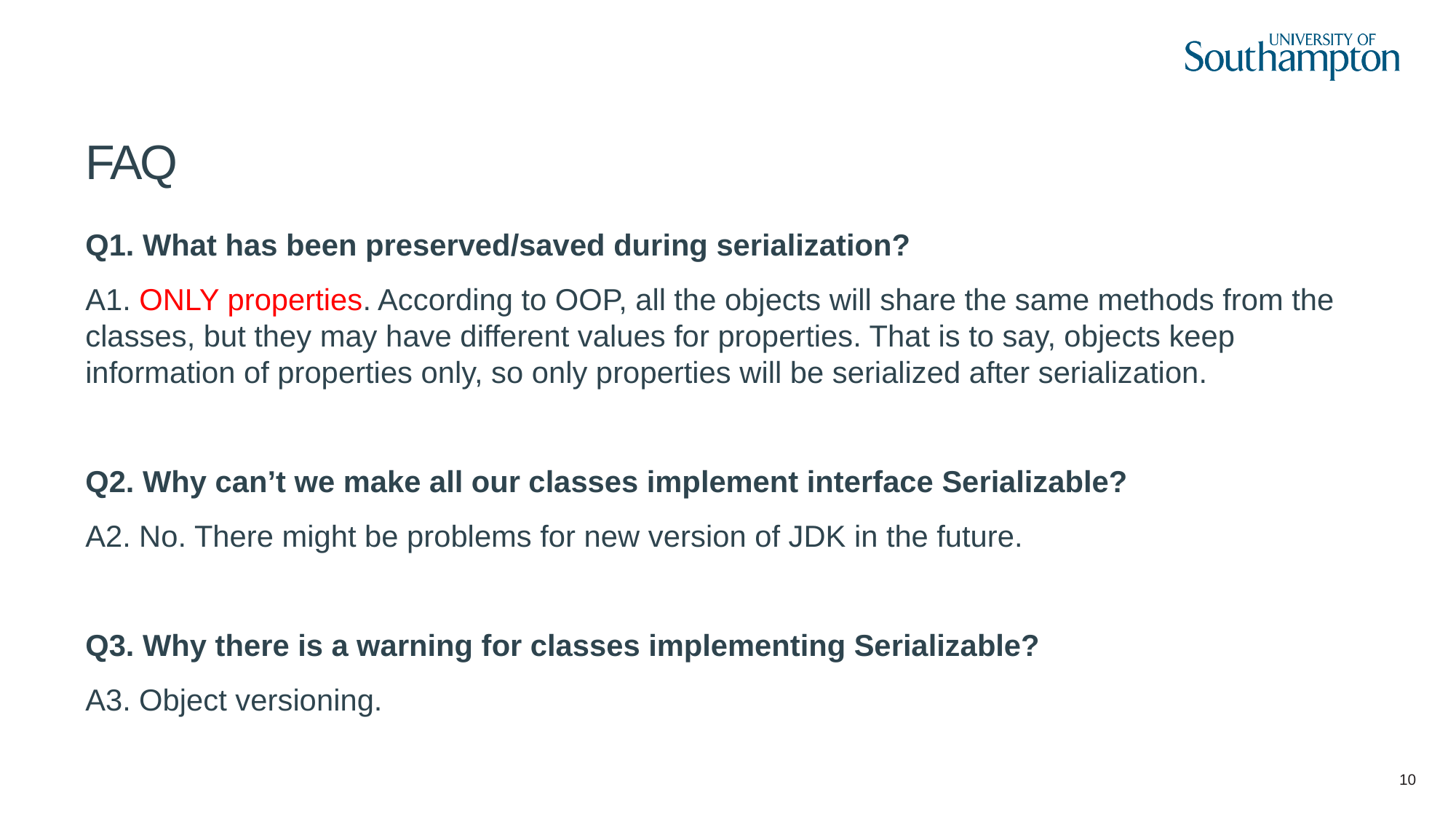

# FAQ
Q1. What has been preserved/saved during serialization?
A1. ONLY properties. According to OOP, all the objects will share the same methods from the classes, but they may have different values for properties. That is to say, objects keep information of properties only, so only properties will be serialized after serialization.

Q2. Why can’t we make all our classes implement interface Serializable?
A2. No. There might be problems for new version of JDK in the future.

Q3. Why there is a warning for classes implementing Serializable?
A3. Object versioning.